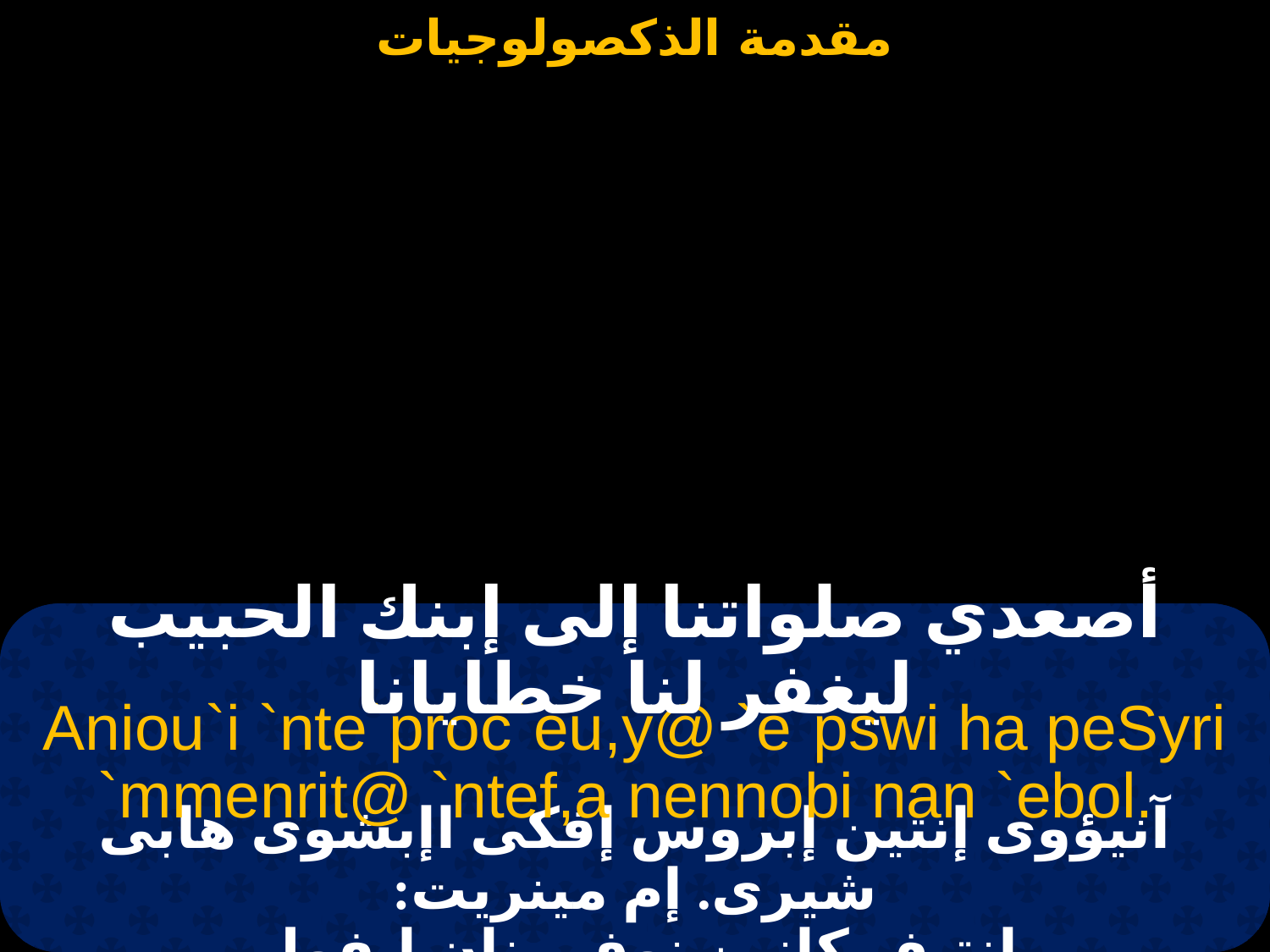

#
أصعدي صلواتنا إلى إبنك الحبيب ليغفر لنا خطايانا
Aniou`i `nte`proc`eu,y@ `e`pswi ha peSyri `mmenrit@ `ntef,a nennobi nan `ebol.
آنيؤوى إنتين إبروس إفكى اإبشوى هابى شيرى. إم مينريت:
 إنتيف كانين نوفى نان إيفول.